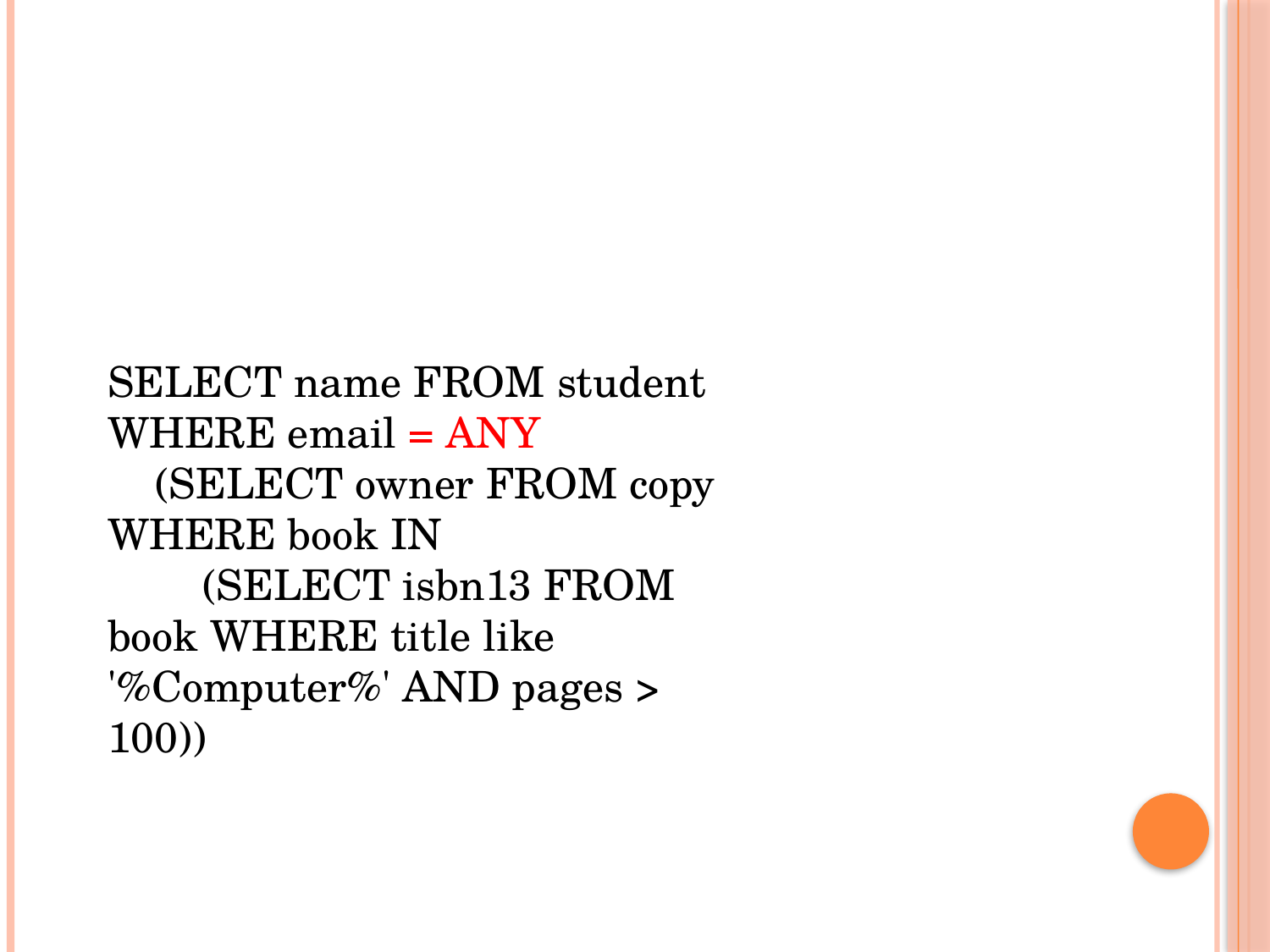

#

SELECT name FROM student WHERE email = ANY
    (SELECT owner FROM copy WHERE book IN
        (SELECT isbn13 FROM book WHERE title like '%Computer%' AND pages > 100))